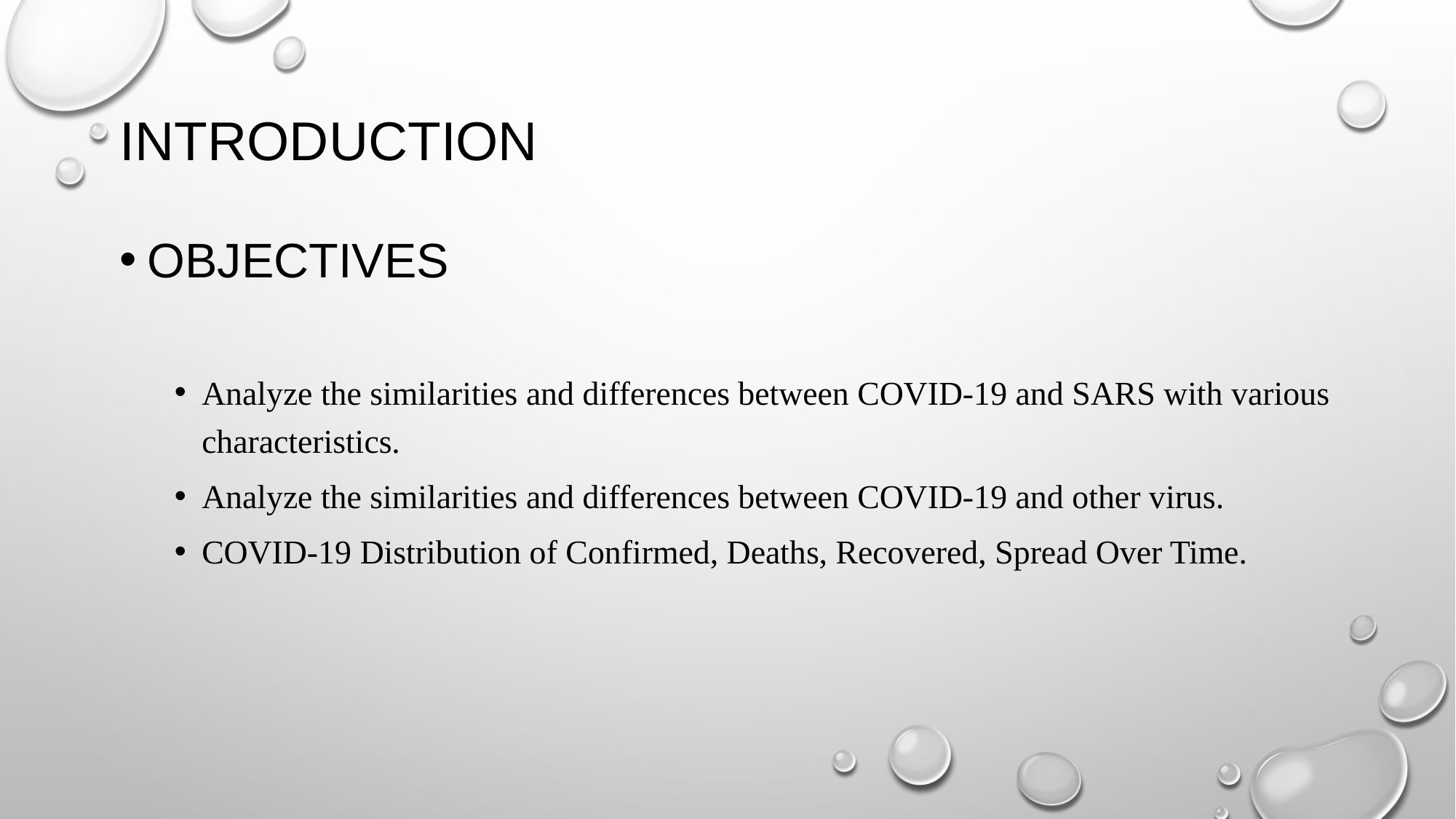

# Introduction
Objectives

Analyze the similarities and differences between COVID-19 and SARS with various characteristics.
Analyze the similarities and differences between COVID-19 and other virus.
COVID-19 Distribution of Confirmed, Deaths, Recovered, Spread Over Time.